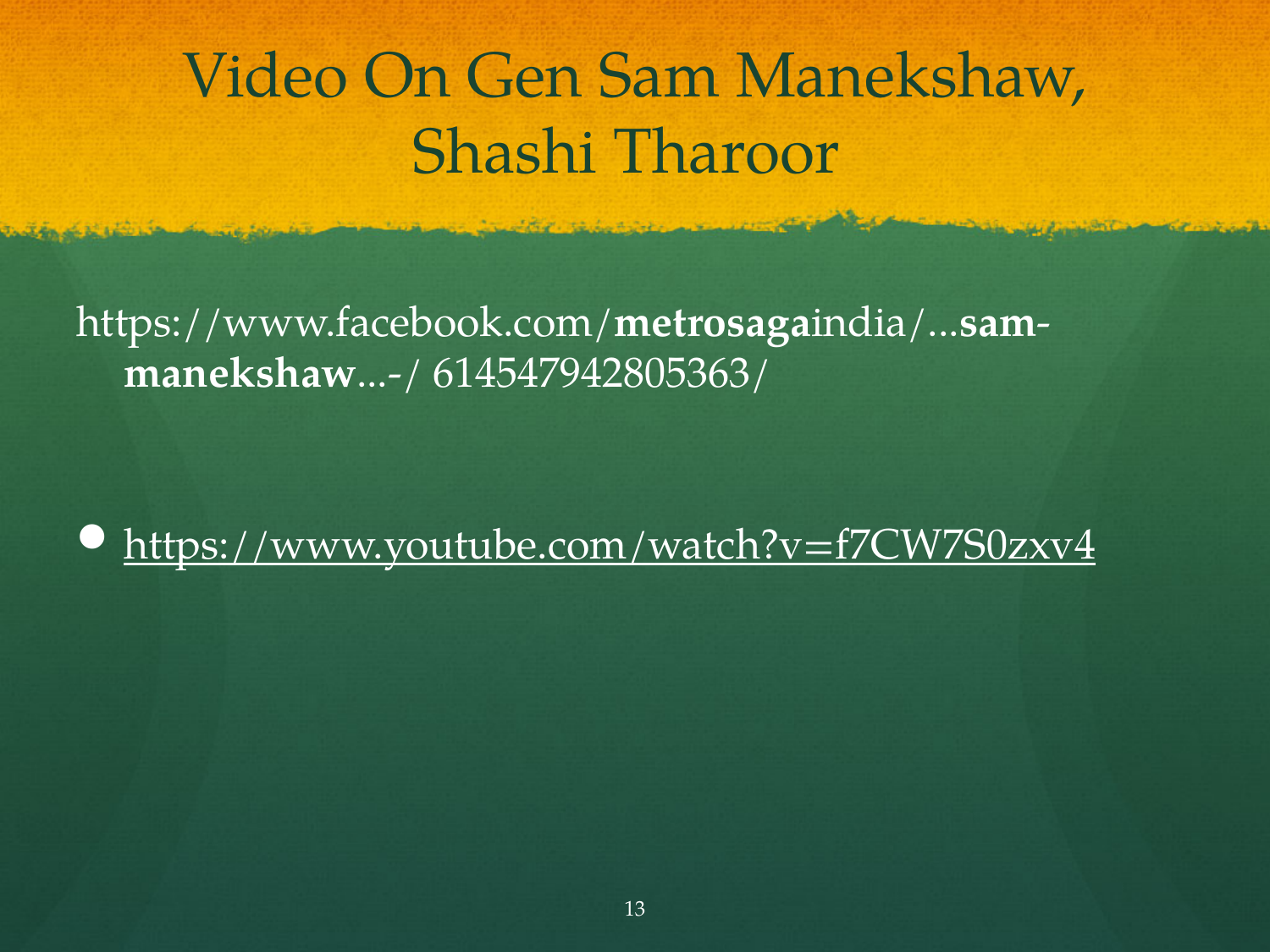

# Video On Gen Sam Manekshaw, Shashi Tharoor
https://www.facebook.com/metrosagaindia/...sam-manekshaw...-/ 614547942805363/

https://www.youtube.com/watch?v=f7CW7S0zxv4

13